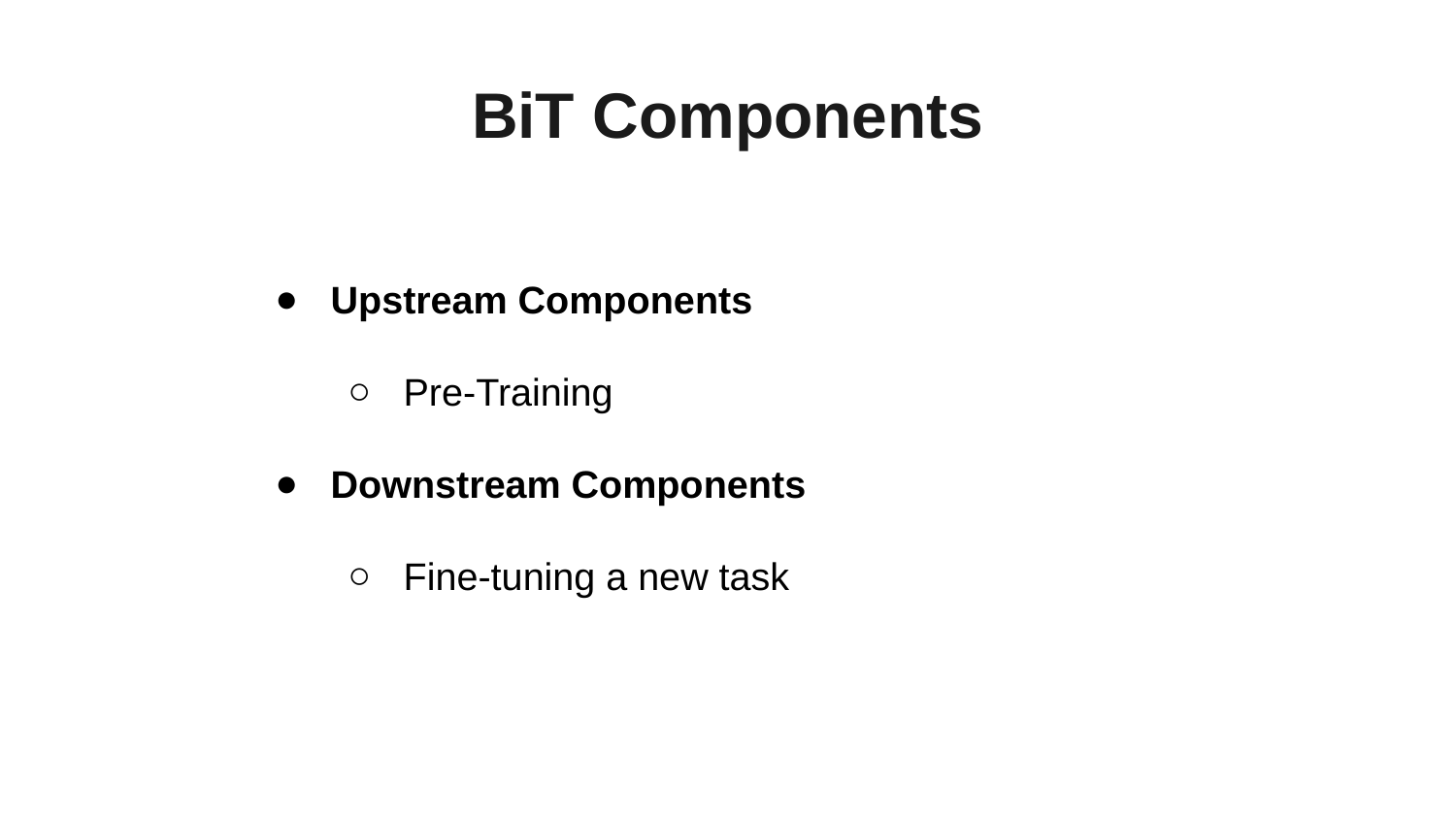

# BiT Components
Upstream Components
Pre-Training
Downstream Components
Fine-tuning a new task